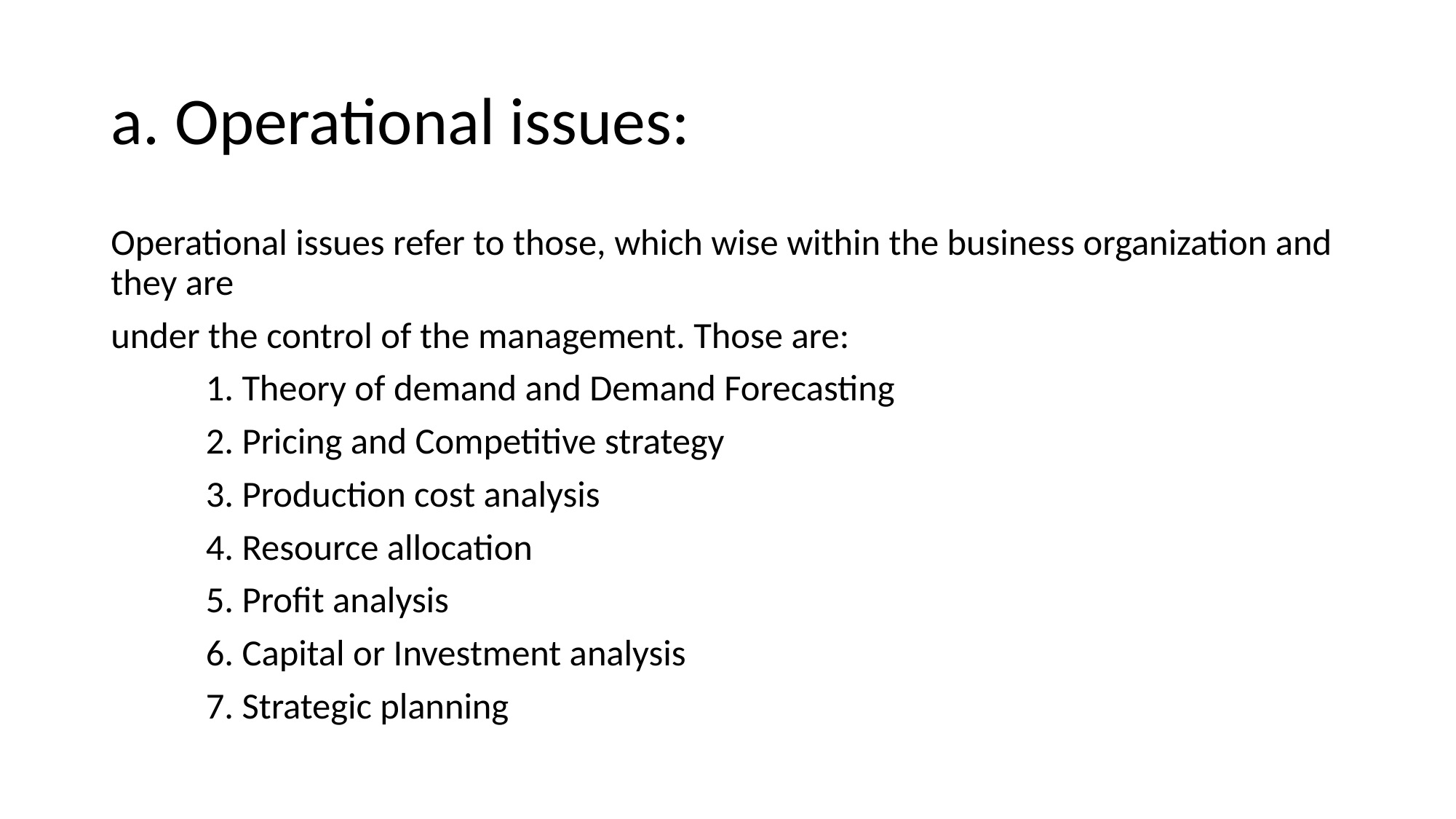

# a. Operational issues:
Operational issues refer to those, which wise within the business organization and they are
under the control of the management. Those are:
	1. Theory of demand and Demand Forecasting
	2. Pricing and Competitive strategy
	3. Production cost analysis
	4. Resource allocation
	5. Profit analysis
	6. Capital or Investment analysis
	7. Strategic planning